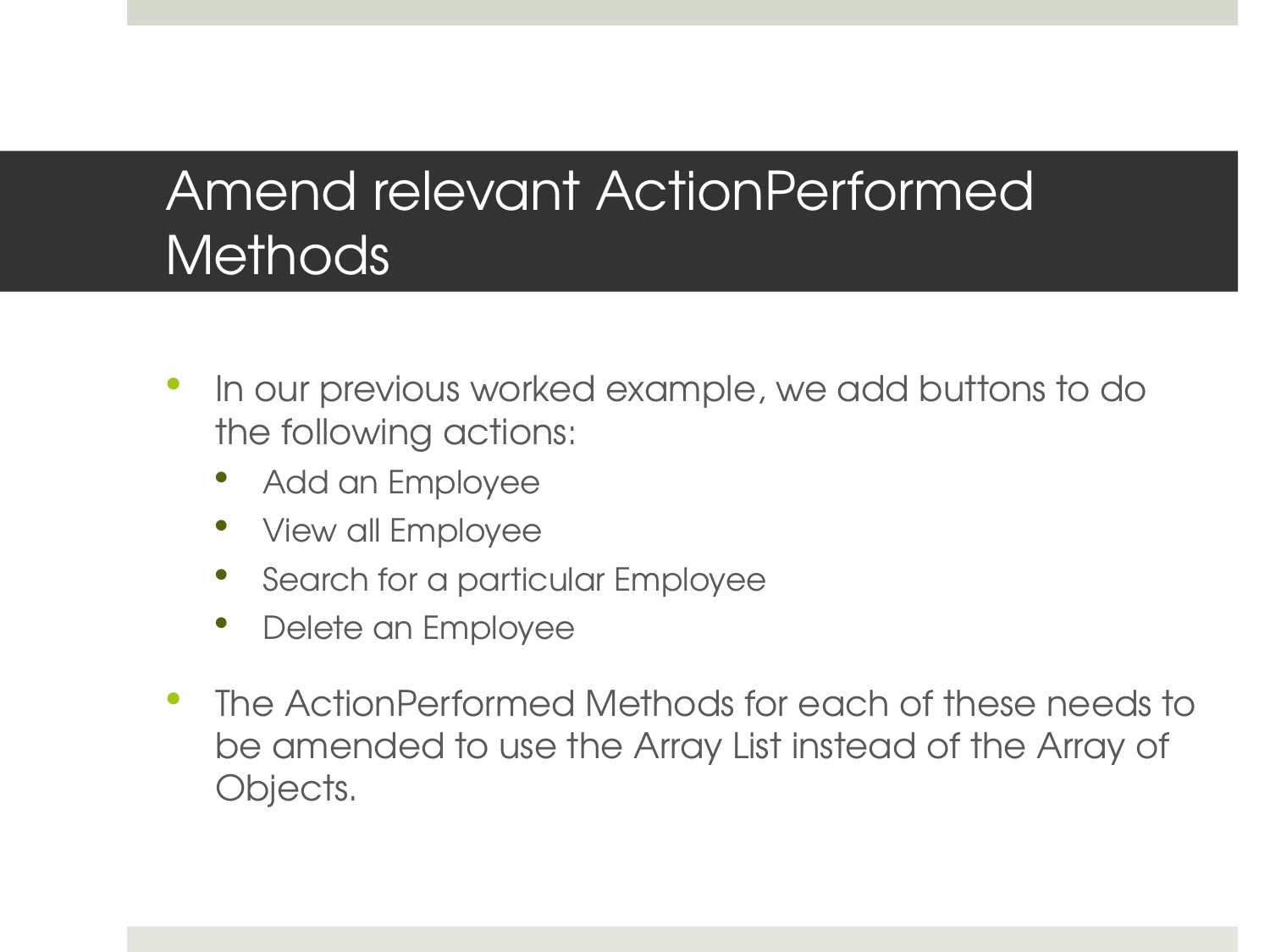

# Amend relevant ActionPerformed Methods
In our previous worked example, we add buttons to do the following actions:
Add an Employee
View all Employee
Search for a particular Employee
Delete an Employee
The ActionPerformed Methods for each of these needs to be amended to use the Array List instead of the Array of Objects.